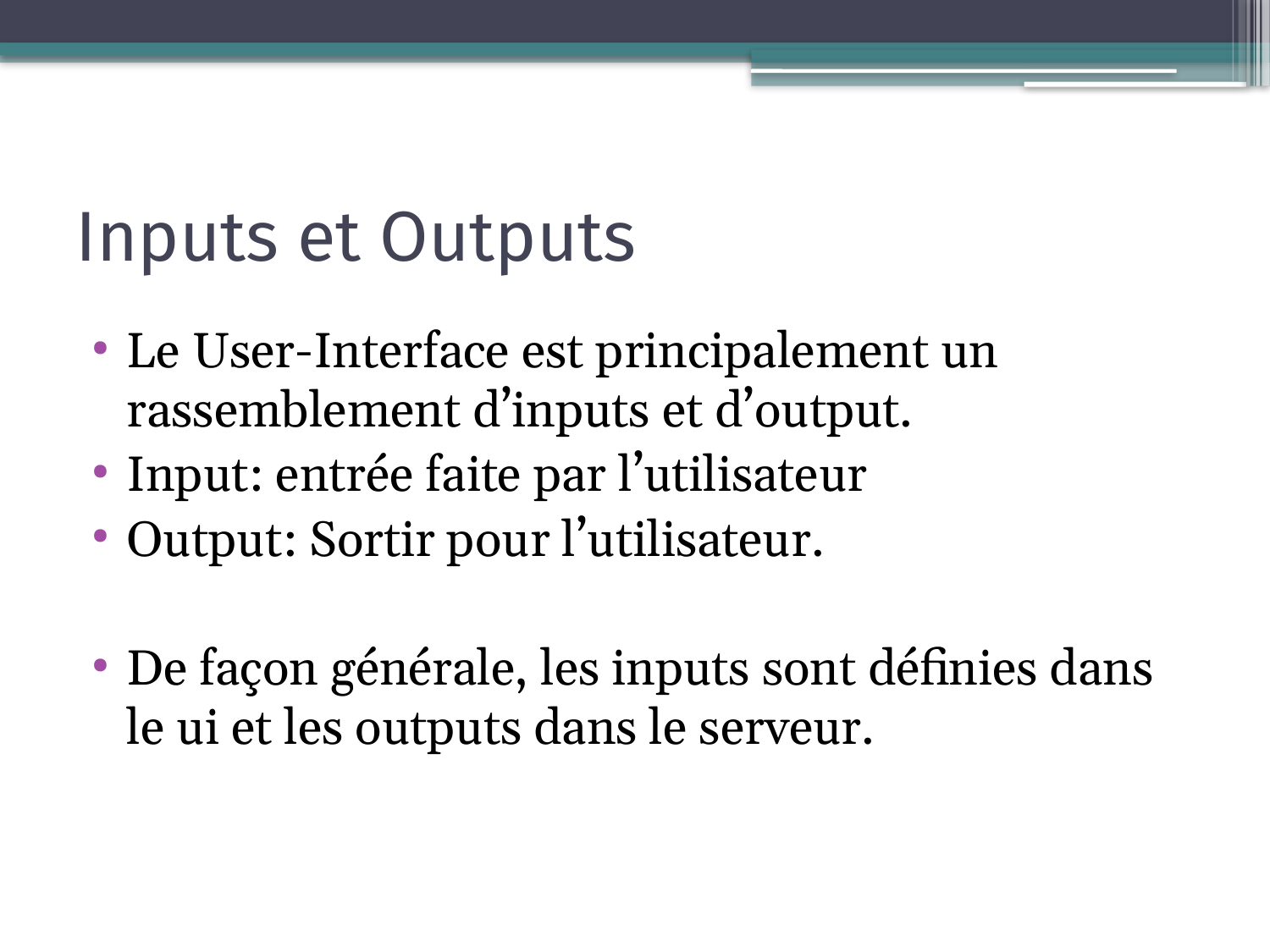

# Inputs et Outputs
Le User-Interface est principalement un rassemblement d’inputs et d’output.
Input: entrée faite par l’utilisateur
Output: Sortir pour l’utilisateur.

De façon générale, les inputs sont définies dans le ui et les outputs dans le serveur.